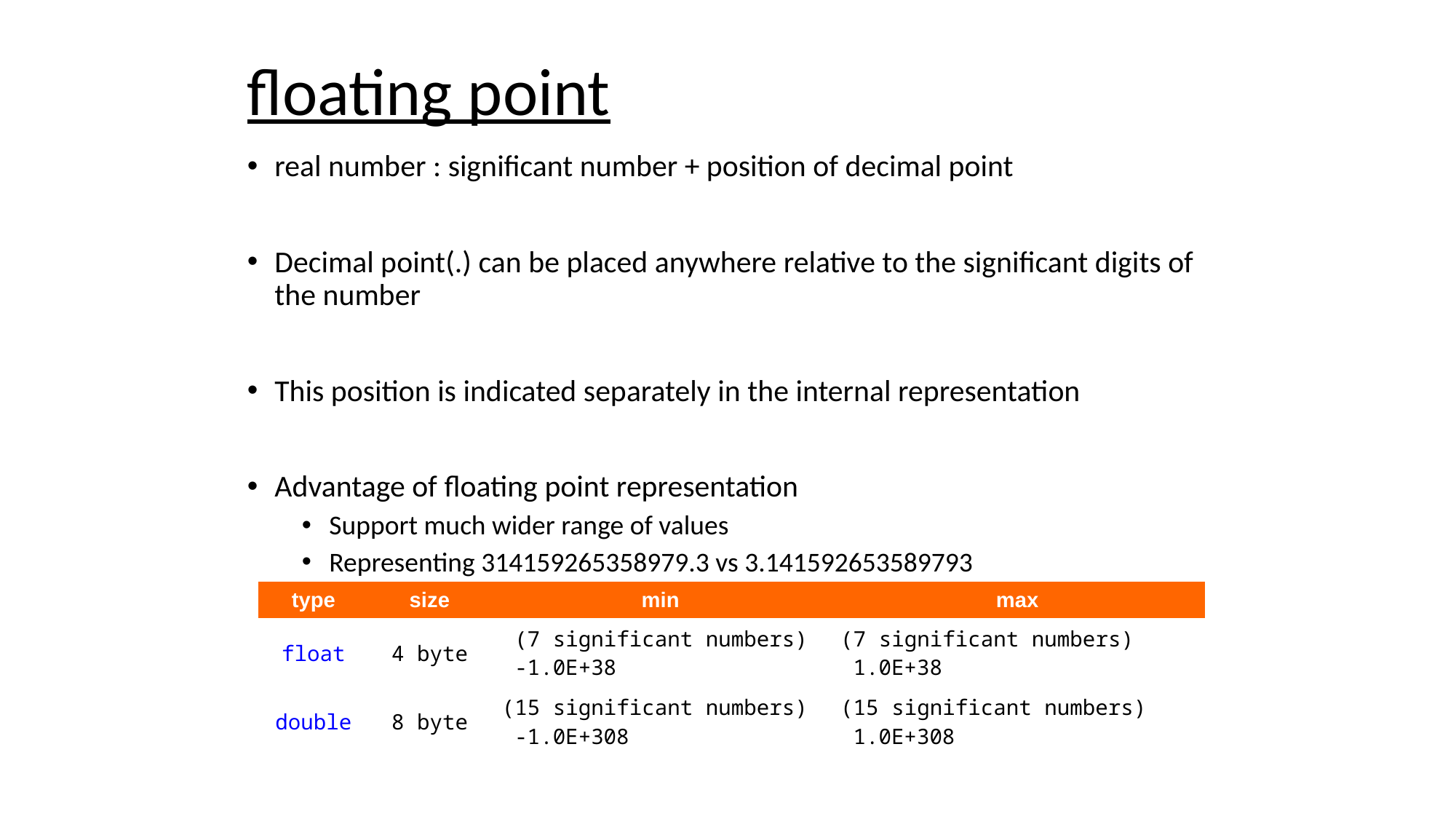

# floating point
real number : significant number + position of decimal point

Decimal point(.) can be placed anywhere relative to the significant digits of the number

This position is indicated separately in the internal representation

Advantage of floating point representation
Support much wider range of values
Representing 314159265358979.3 vs 3.141592653589793

| type | size | min | max |
| --- | --- | --- | --- |
| float | 4 byte | (7 significant numbers) -1.0E+38 | (7 significant numbers) 1.0E+38 |
| double | 8 byte | (15 significant numbers) -1.0E+308 | (15 significant numbers) 1.0E+308 |